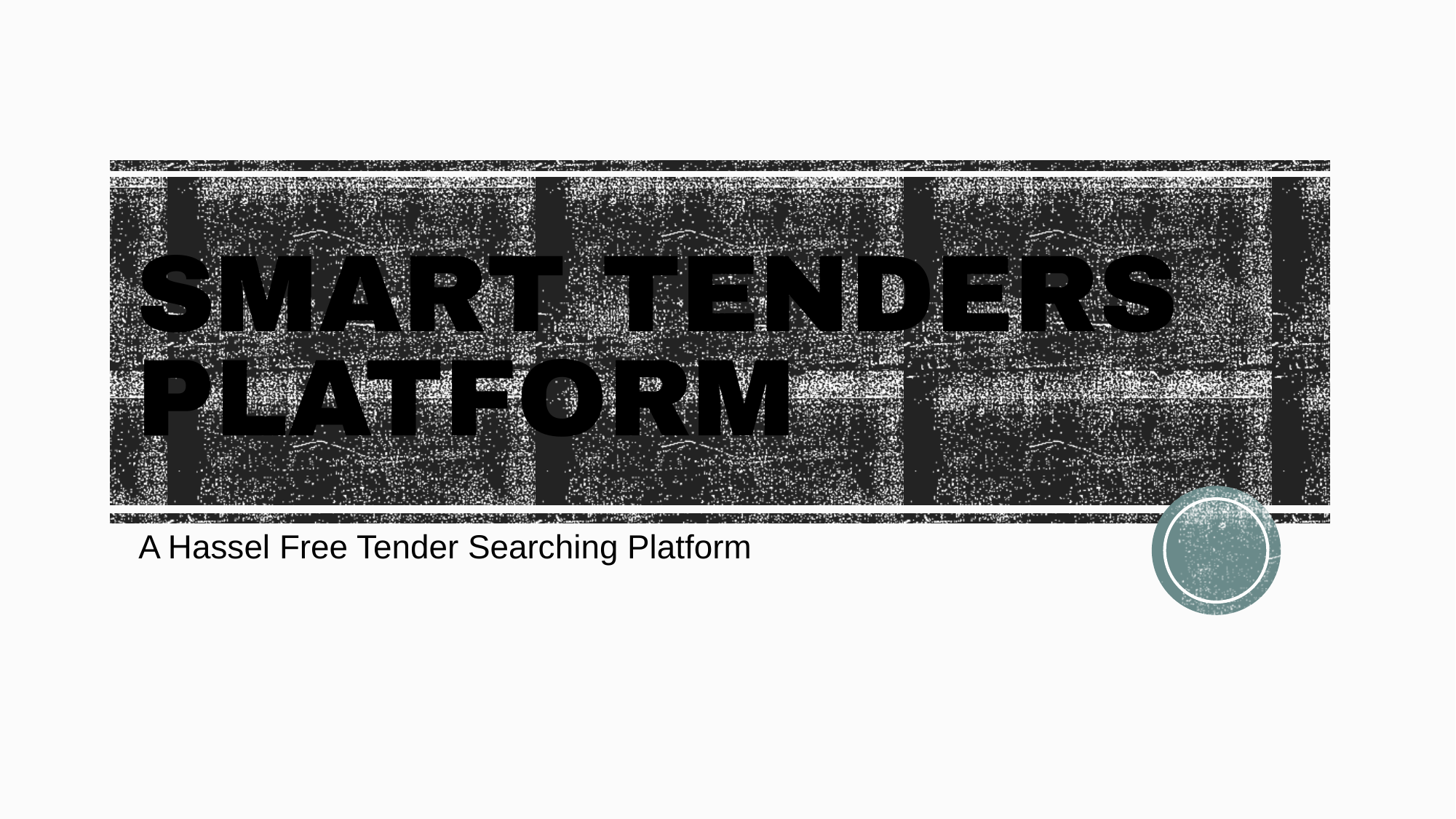

# SMART TENDERS PLATFORM
A Hassel Free Tender Searching Platform